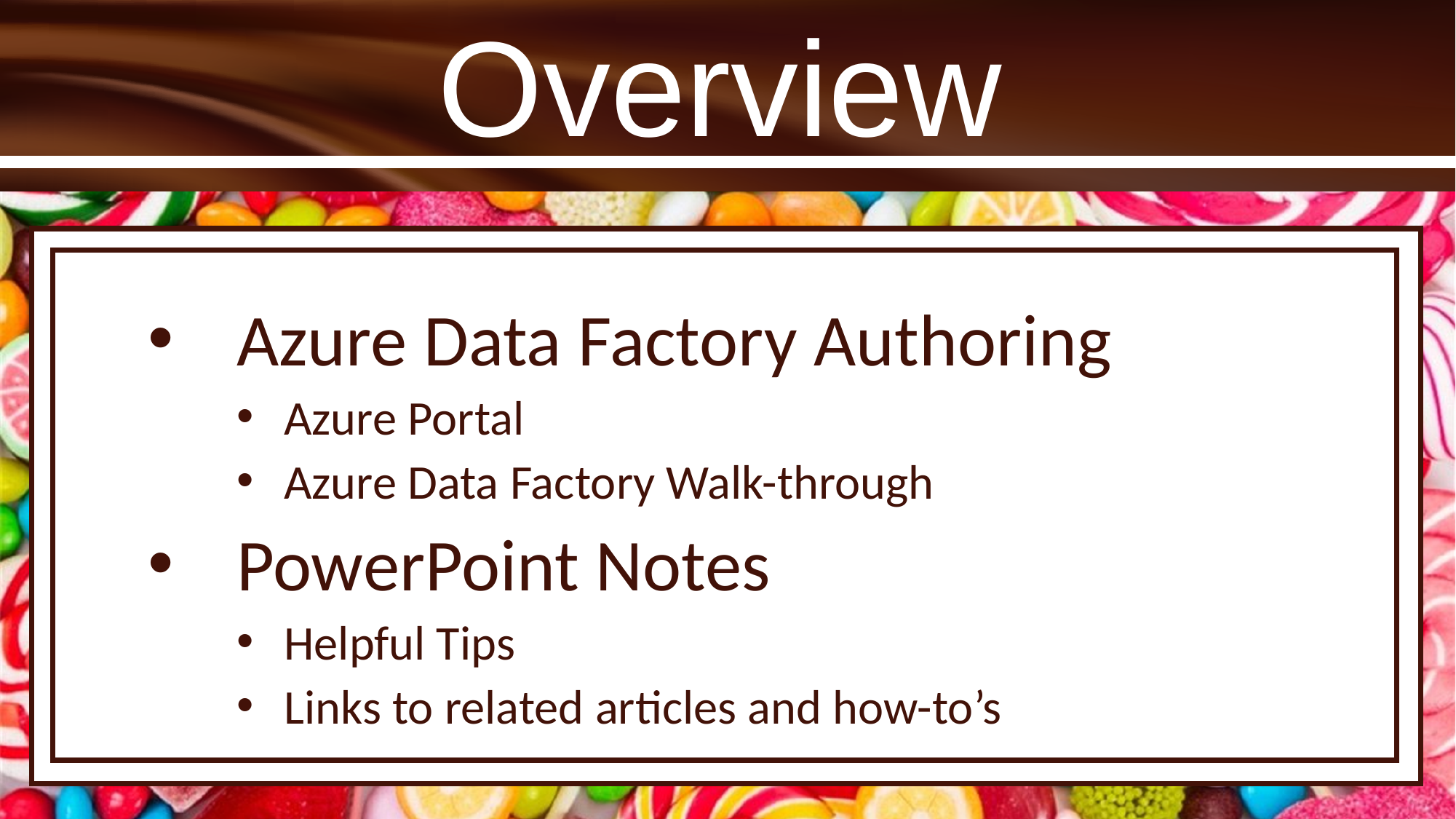

# Overview
Azure Data Factory Authoring
Azure Portal
Azure Data Factory Walk-through
PowerPoint Notes
Helpful Tips
Links to related articles and how-to’s